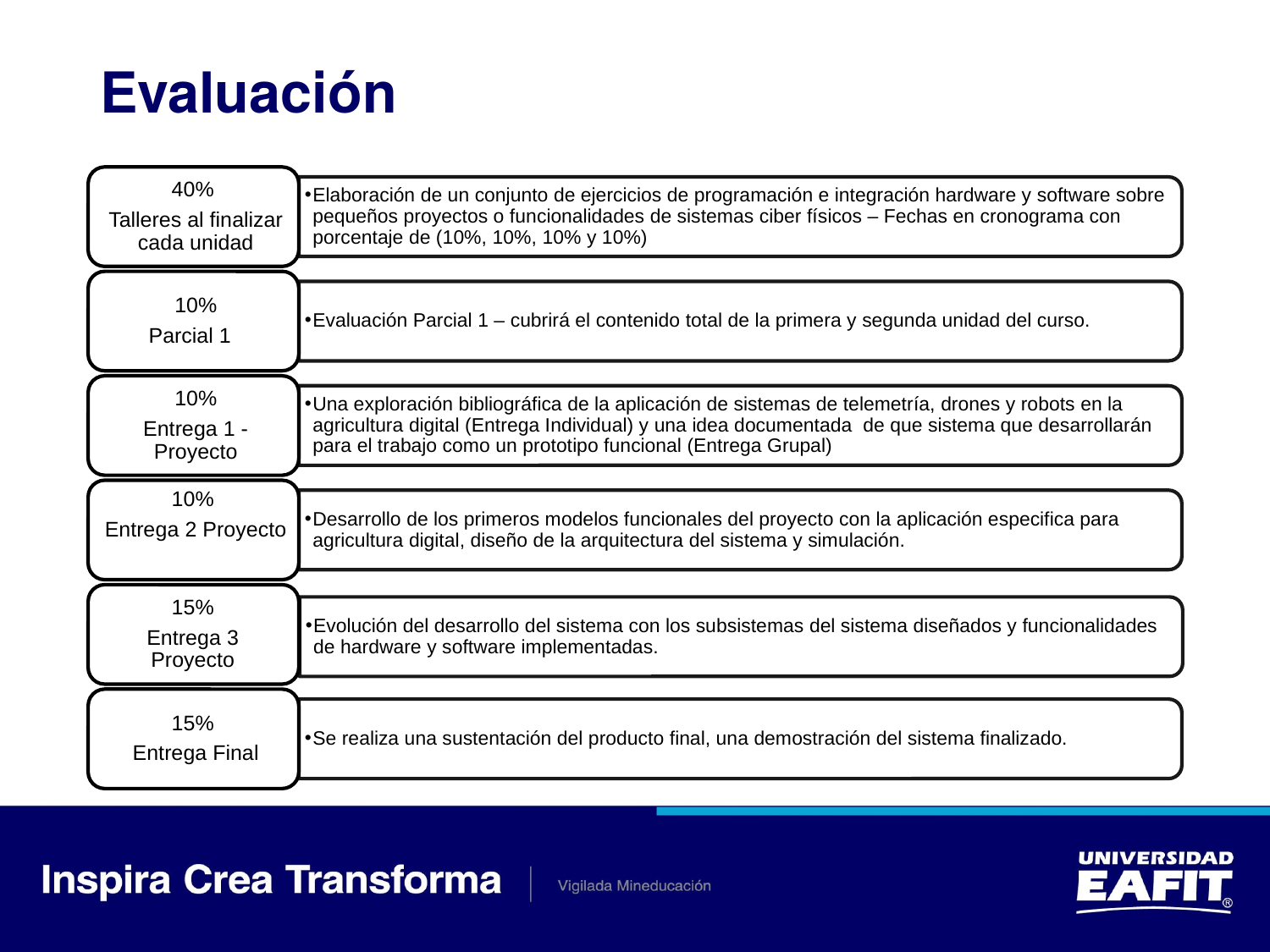

# Evaluación
Elaboración de un conjunto de ejercicios de programación e integración hardware y software sobre pequeños proyectos o funcionalidades de sistemas ciber físicos – Fechas en cronograma con porcentaje de (10%, 10%, 10% y 10%)
40%
Talleres al finalizar cada unidad
Evaluación Parcial 1 – cubrirá el contenido total de la primera y segunda unidad del curso.
10%
Parcial 1
Una exploración bibliográfica de la aplicación de sistemas de telemetría, drones y robots en la agricultura digital (Entrega Individual) y una idea documentada  de que sistema que desarrollarán para el trabajo como un prototipo funcional (Entrega Grupal)
10%
Entrega 1 - Proyecto
Desarrollo de los primeros modelos funcionales del proyecto con la aplicación especifica para agricultura digital, diseño de la arquitectura del sistema y simulación.
10%
Entrega 2 Proyecto

Evolución del desarrollo del sistema con los subsistemas del sistema diseñados y funcionalidades de hardware y software implementadas.
15%
Entrega 3  Proyecto
Se realiza una sustentación del producto final, una demostración del sistema finalizado.
15%
Entrega Final